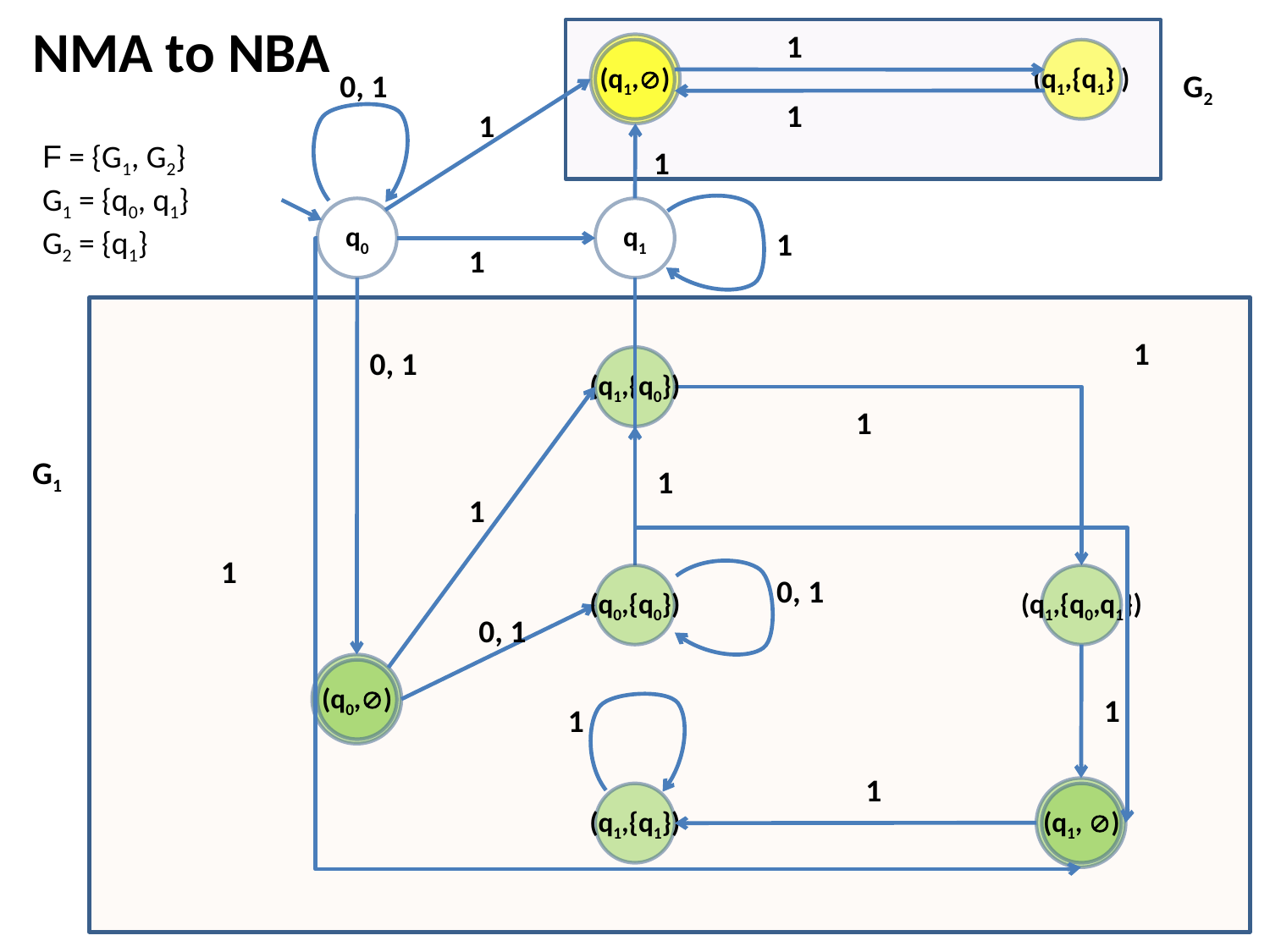

NMA to NBA

1

(q1,∅)
(q1,{q1} )
0, 1
G2
1

1
F = {G1, G2}
G1 = {q0, q1}
G2 = {q1}
1

q0
q1
1
1

1
0, 1
(q1,{q0})
1
G1
1
1
1

(q0,{q0})
0, 1
(q1,{q0,q1})
0, 1

(q0,∅)
1

1
1

(q1,{q1})
(q1, ∅)